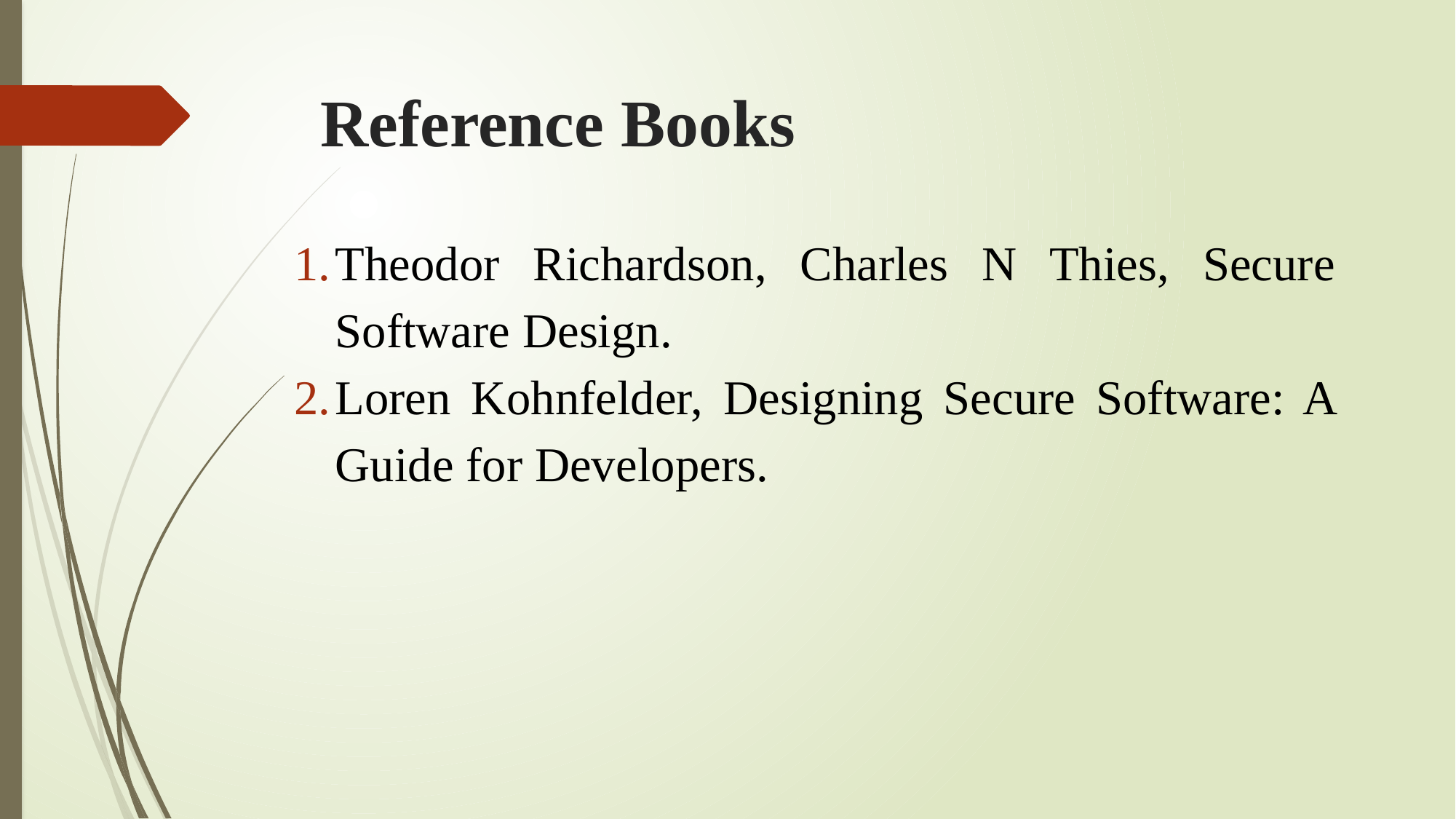

# Reference Books
Theodor Richardson, Charles N Thies, Secure Software Design.
Loren Kohnfelder, Designing Secure Software: A Guide for Developers.